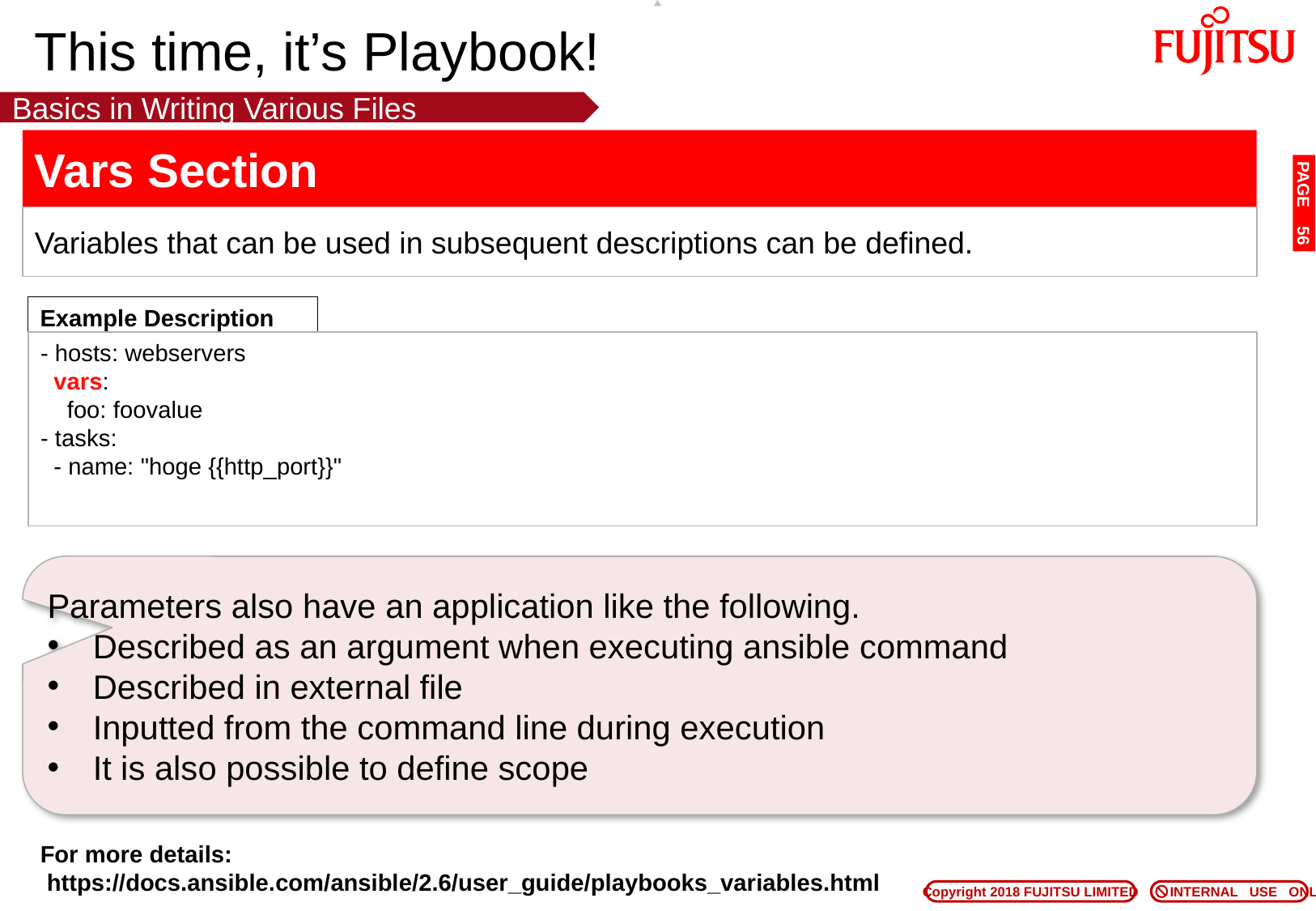

# This time, it’s Playbook!
Basics in Writing Various Files
Vars Section
PAGE    56
Variables that can be used in subsequent descriptions can be defined.
Example Description
- hosts: webservers
  vars:
    foo: foovalue
- tasks:
  - name: "hoge {{http_port}}"
Parameters also have an application like the following.
Described as an argument when executing ansible command
Described in external file
Inputted from the command line during execution
It is also possible to define scope
For more details:
 https://docs.ansible.com/ansible/2.6/user_guide/playbooks_variables.html